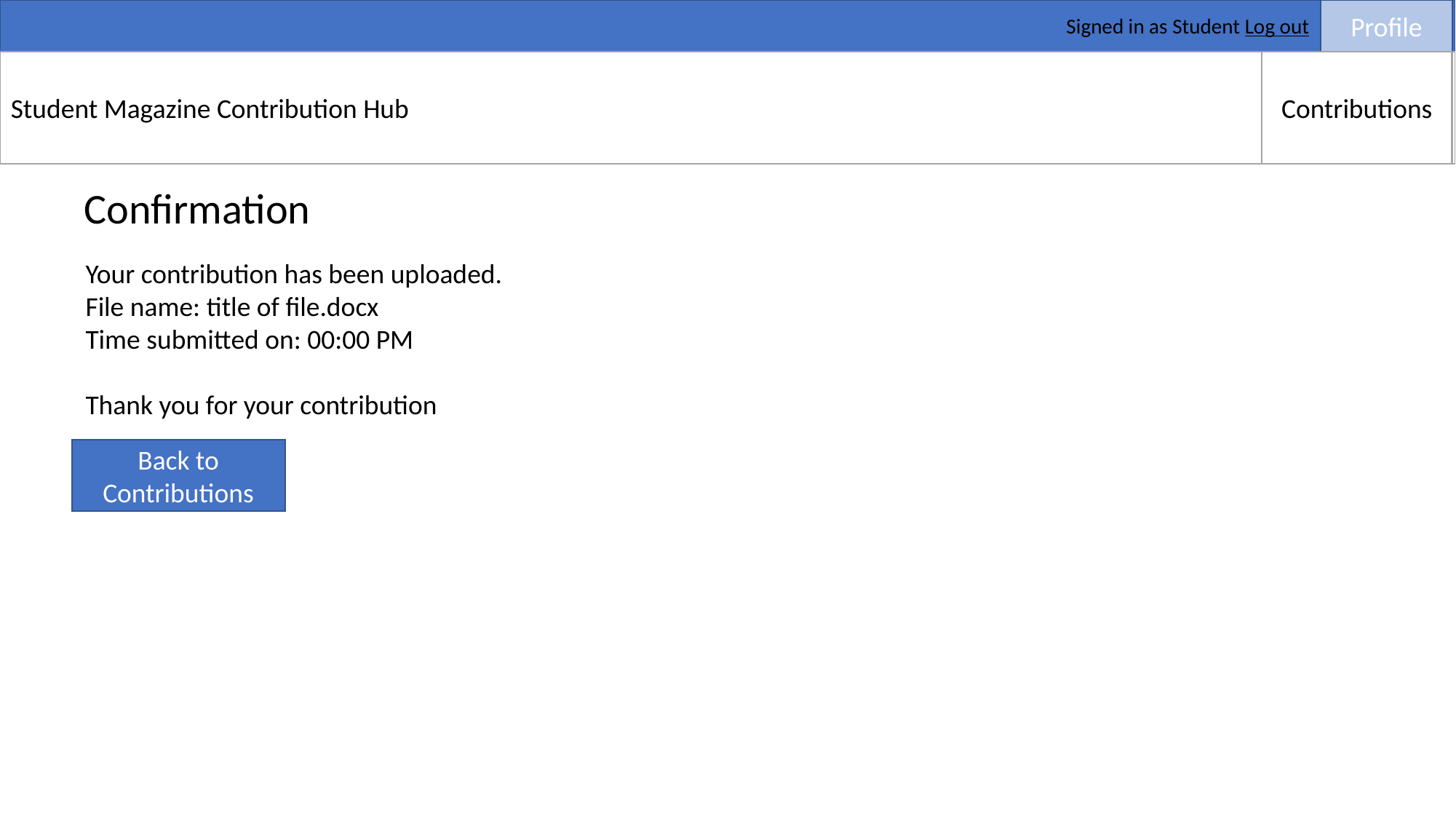

Profile
Signed in as Student Log out
Contributions
Student Magazine Contribution Hub
Confirmation
Your contribution has been uploaded.
File name: title of file.docx
Time submitted on: 00:00 PM

Thank you for your contribution
Back to Contributions